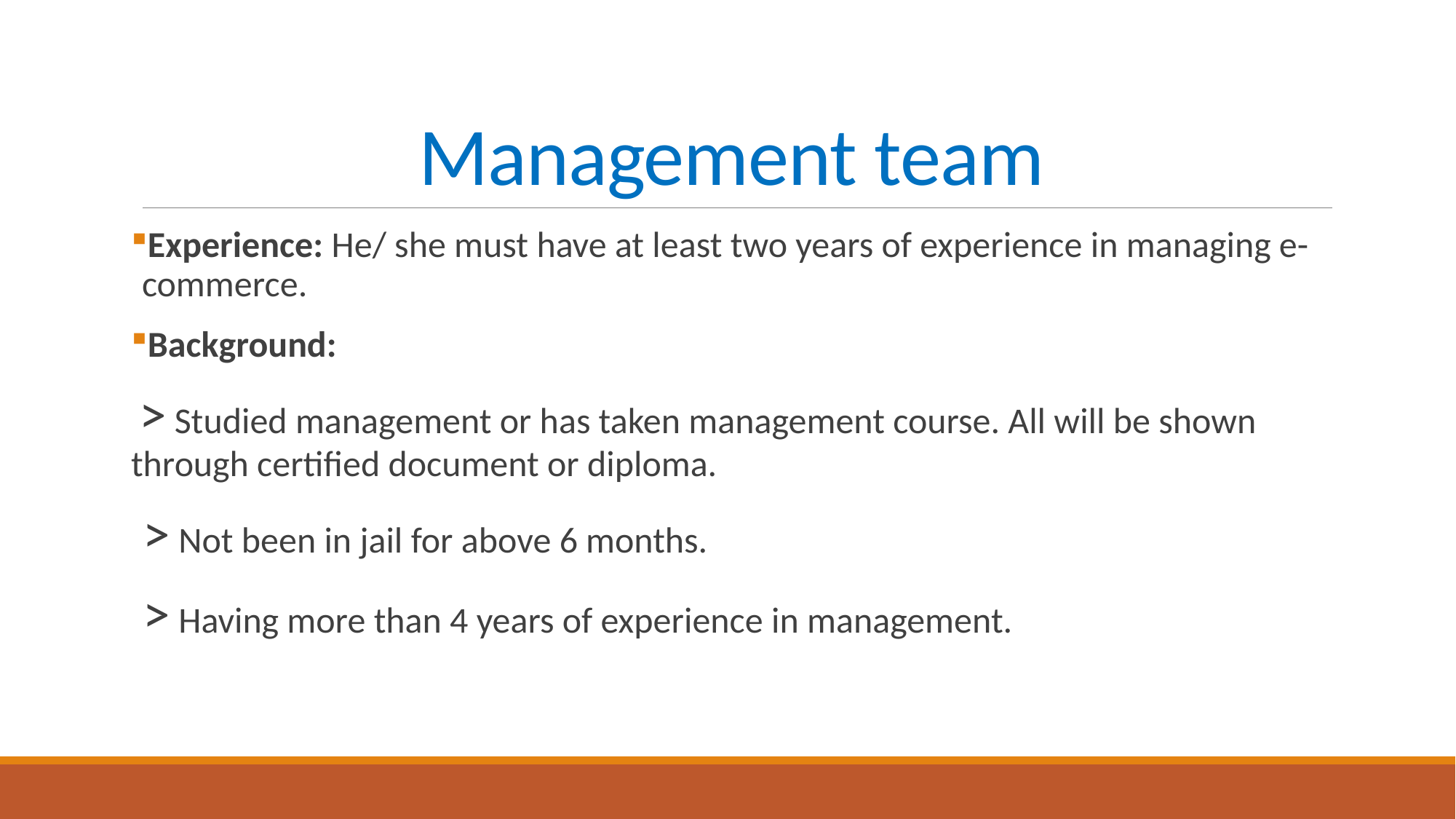

# Management team
Experience: He/ she must have at least two years of experience in managing e-commerce.
Background:
 > Studied management or has taken management course. All will be shown through certified document or diploma.
> Not been in jail for above 6 months.
> Having more than 4 years of experience in management.